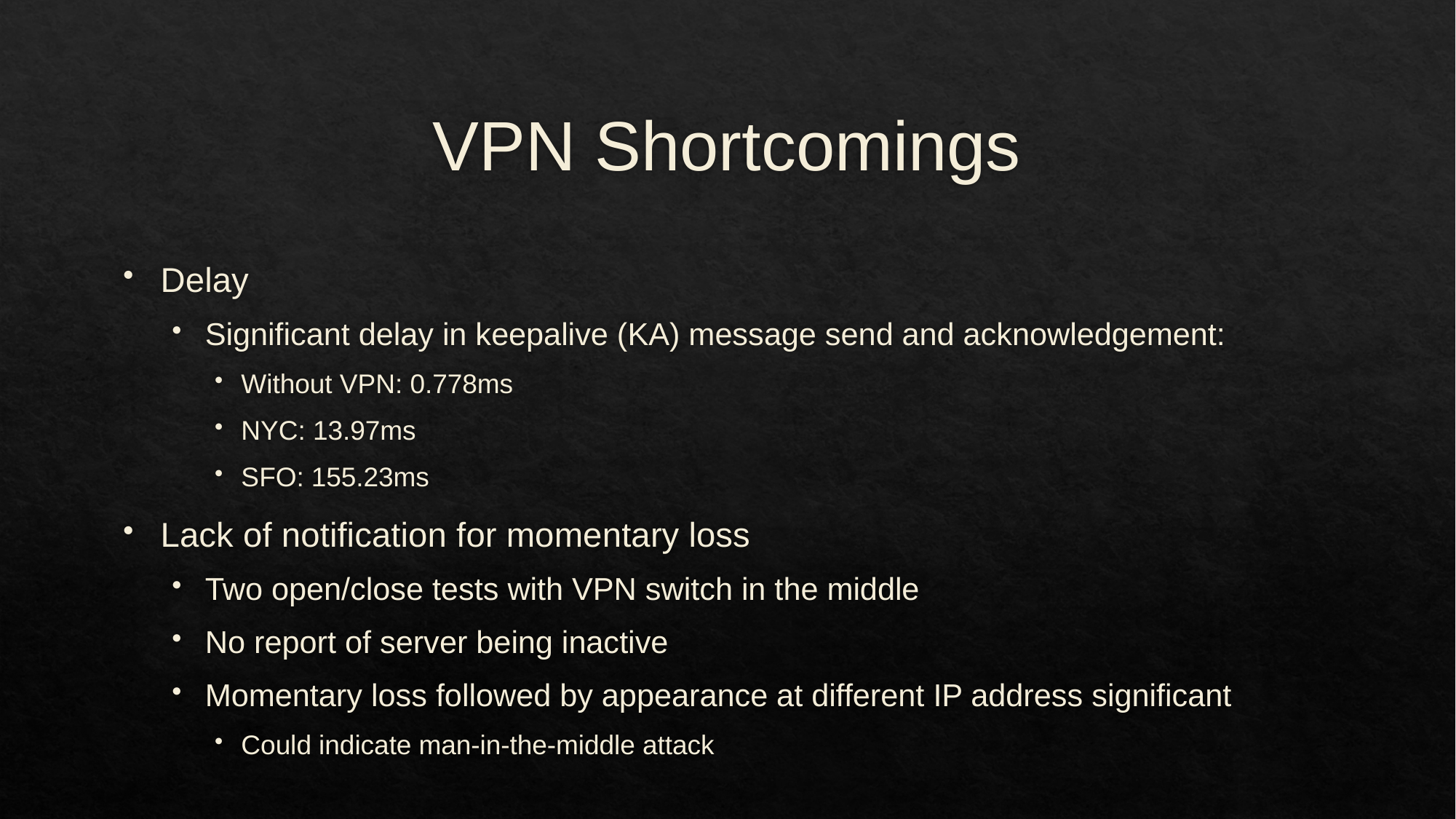

# VPN Shortcomings
Delay
Significant delay in keepalive (KA) message send and acknowledgement:
Without VPN: 0.778ms
NYC: 13.97ms
SFO: 155.23ms
Lack of notification for momentary loss
Two open/close tests with VPN switch in the middle
No report of server being inactive
Momentary loss followed by appearance at different IP address significant
Could indicate man-in-the-middle attack